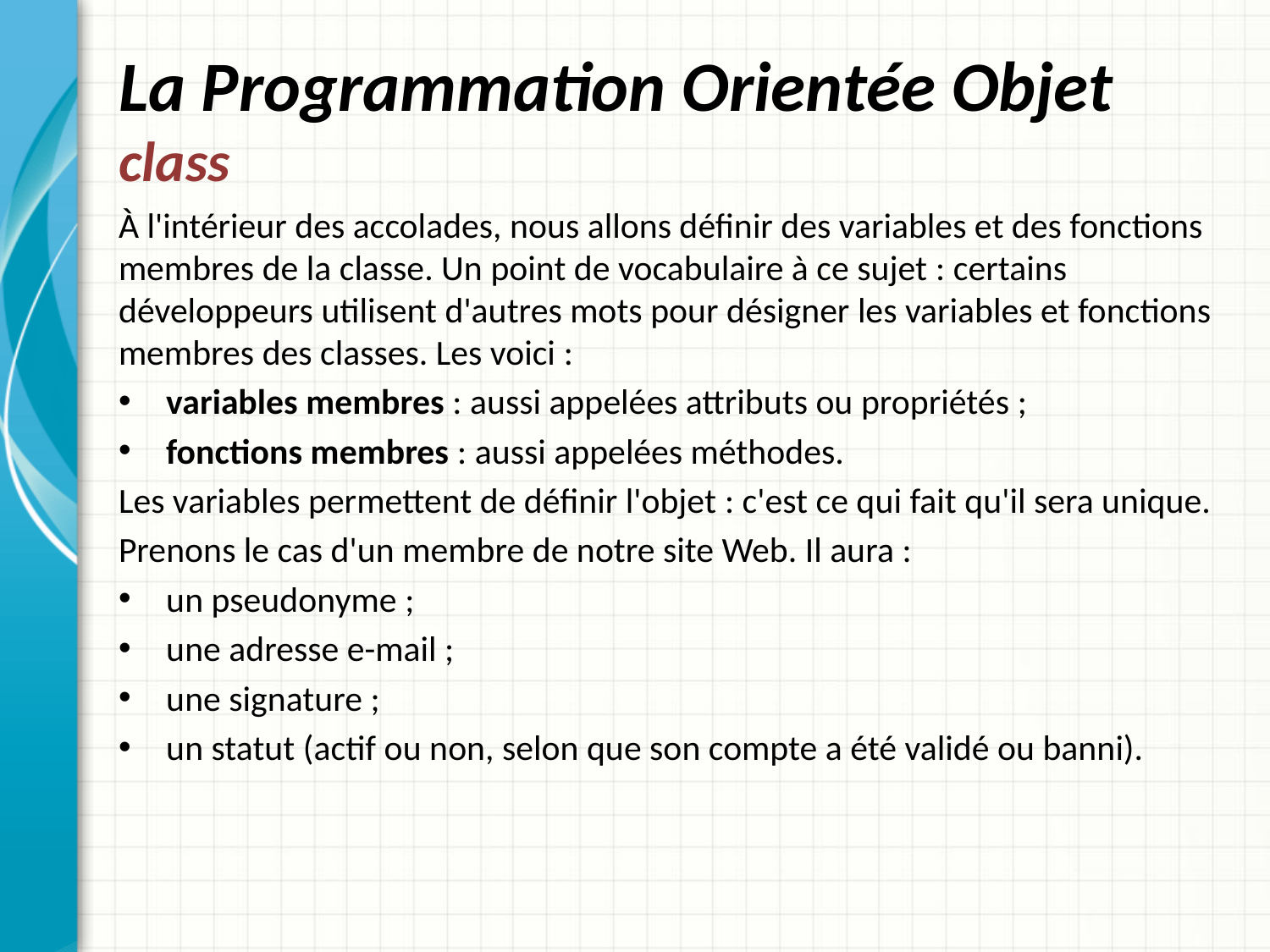

# La Programmation Orientée Objet class
À l'intérieur des accolades, nous allons définir des variables et des fonctions membres de la classe. Un point de vocabulaire à ce sujet : certains développeurs utilisent d'autres mots pour désigner les variables et fonctions membres des classes. Les voici :
variables membres : aussi appelées attributs ou propriétés ;
fonctions membres : aussi appelées méthodes.
Les variables permettent de définir l'objet : c'est ce qui fait qu'il sera unique.
Prenons le cas d'un membre de notre site Web. Il aura :
un pseudonyme ;
une adresse e-mail ;
une signature ;
un statut (actif ou non, selon que son compte a été validé ou banni).